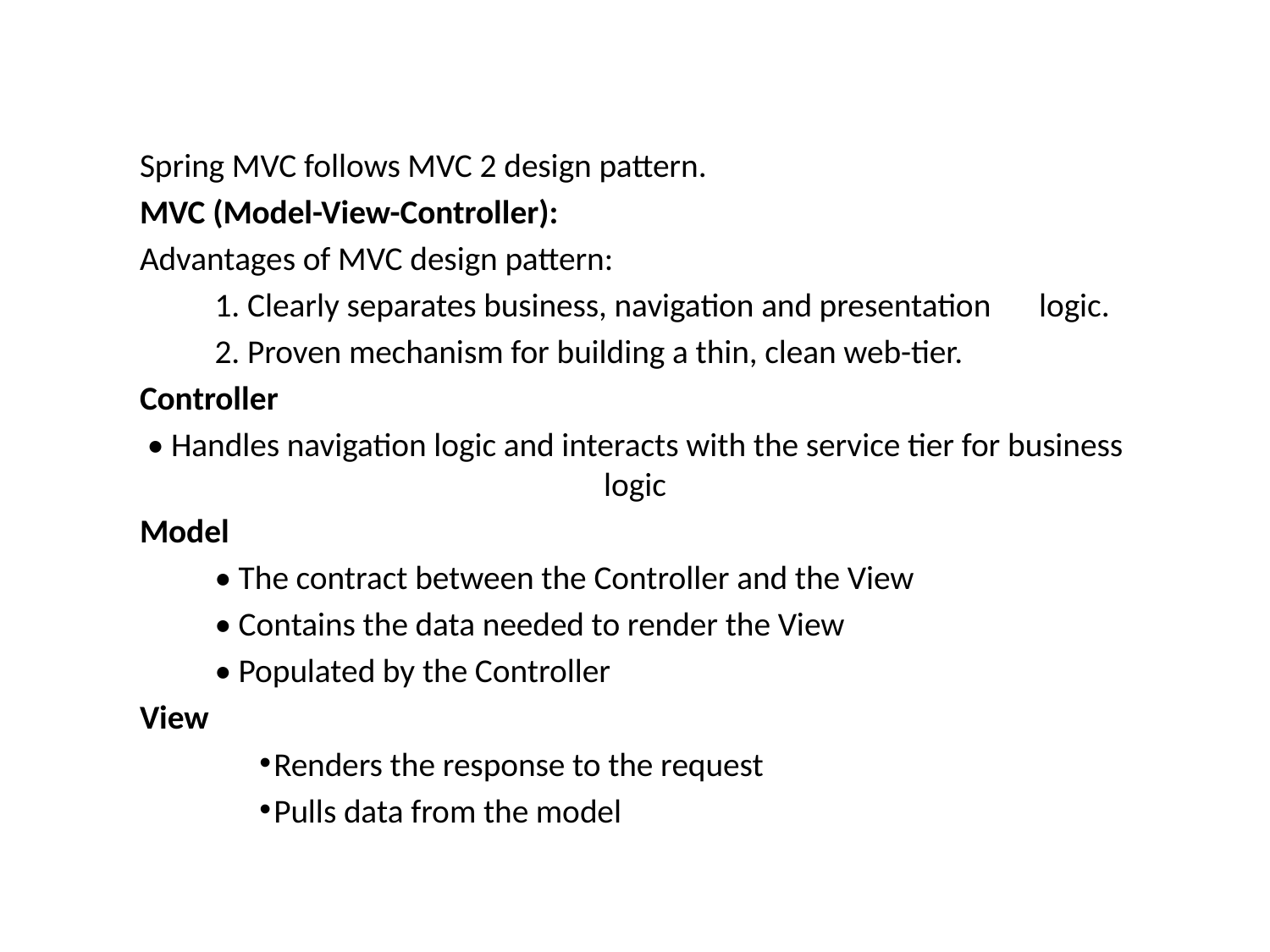

Spring MVC follows MVC 2 design pattern.
MVC (Model-View-Controller):
Advantages of MVC design pattern:
	1. Clearly separates business, navigation and presentation   		logic.
	2. Proven mechanism for building a thin, clean web-tier.
Controller
• Handles navigation logic and interacts with the service tier for business logic
Model
	• The contract between the Controller and the View
	• Contains the data needed to render the View
	• Populated by the Controller
View
 Renders the response to the request
 Pulls data from the model